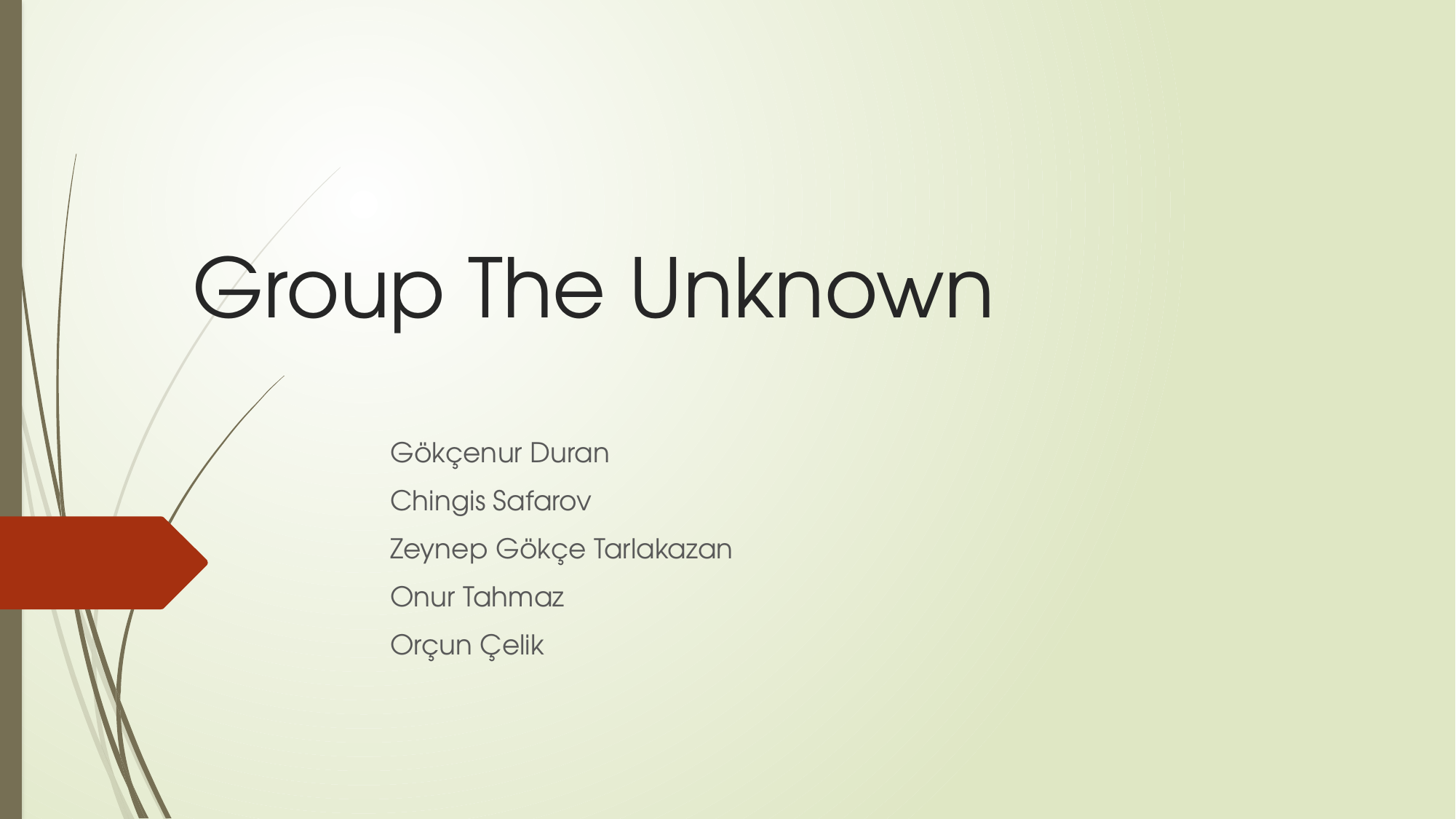

# Group The Unknown
Gökçenur Duran
Chingis Safarov
Zeynep Gökçe Tarlakazan
Onur Tahmaz
Orçun Çelik